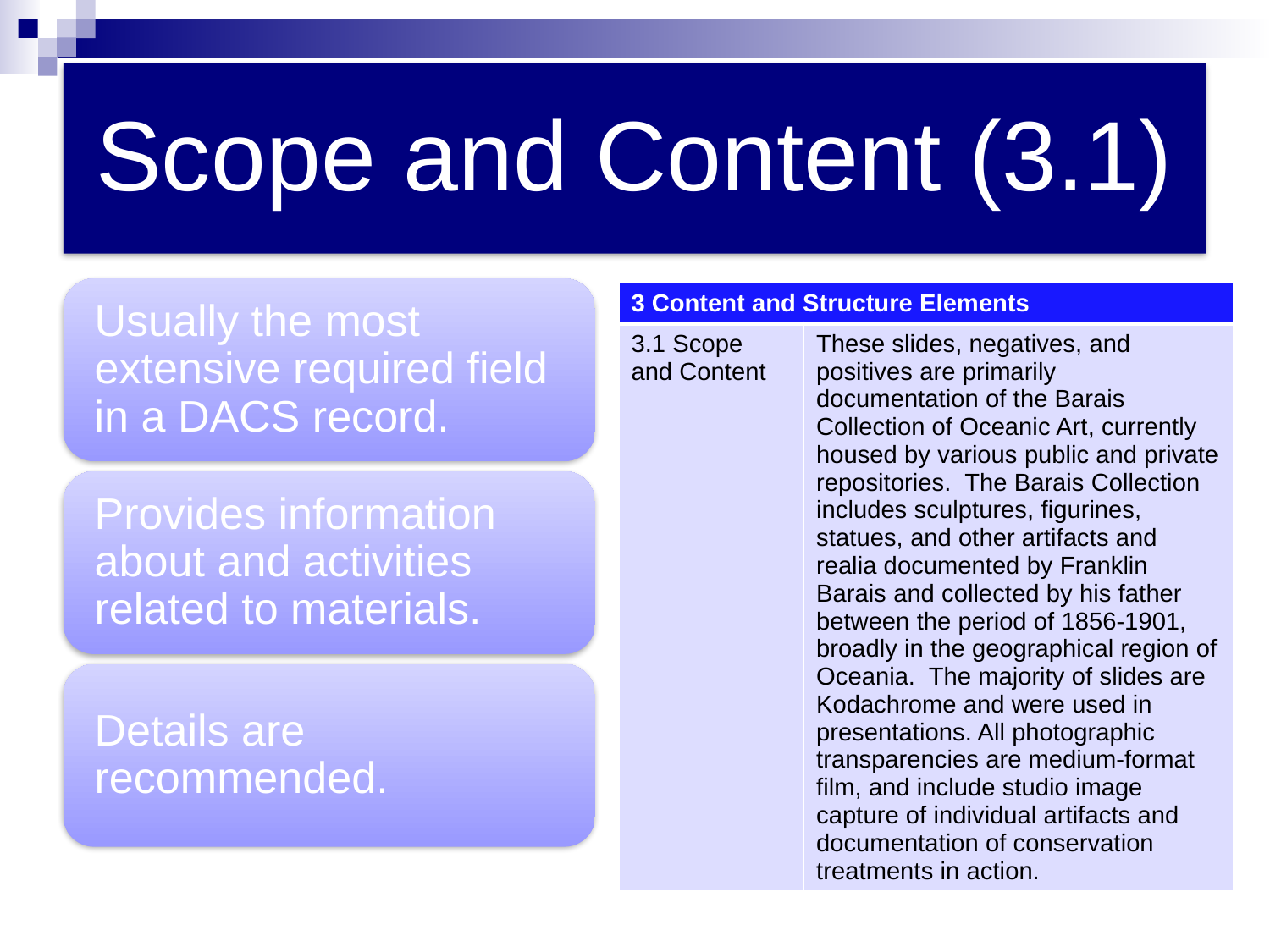

Scope and Content (3.1)
Usually the most extensive required field in a DACS record.
Provides information about and activities related to materials.
Details are recommended.
| 3 Content and Structure Elements |  |
| --- | --- |
| 3.1 Scope and Content | These slides, negatives, and positives are primarily documentation of the Barais Collection of Oceanic Art, currently housed by various public and private repositories. The Barais Collection includes sculptures, figurines, statues, and other artifacts and realia documented by Franklin Barais and collected by his father between the period of 1856-1901, broadly in the geographical region of Oceania. The majority of slides are Kodachrome and were used in presentations. All photographic transparencies are medium-format film, and include studio image capture of individual artifacts and documentation of conservation treatments in action. |